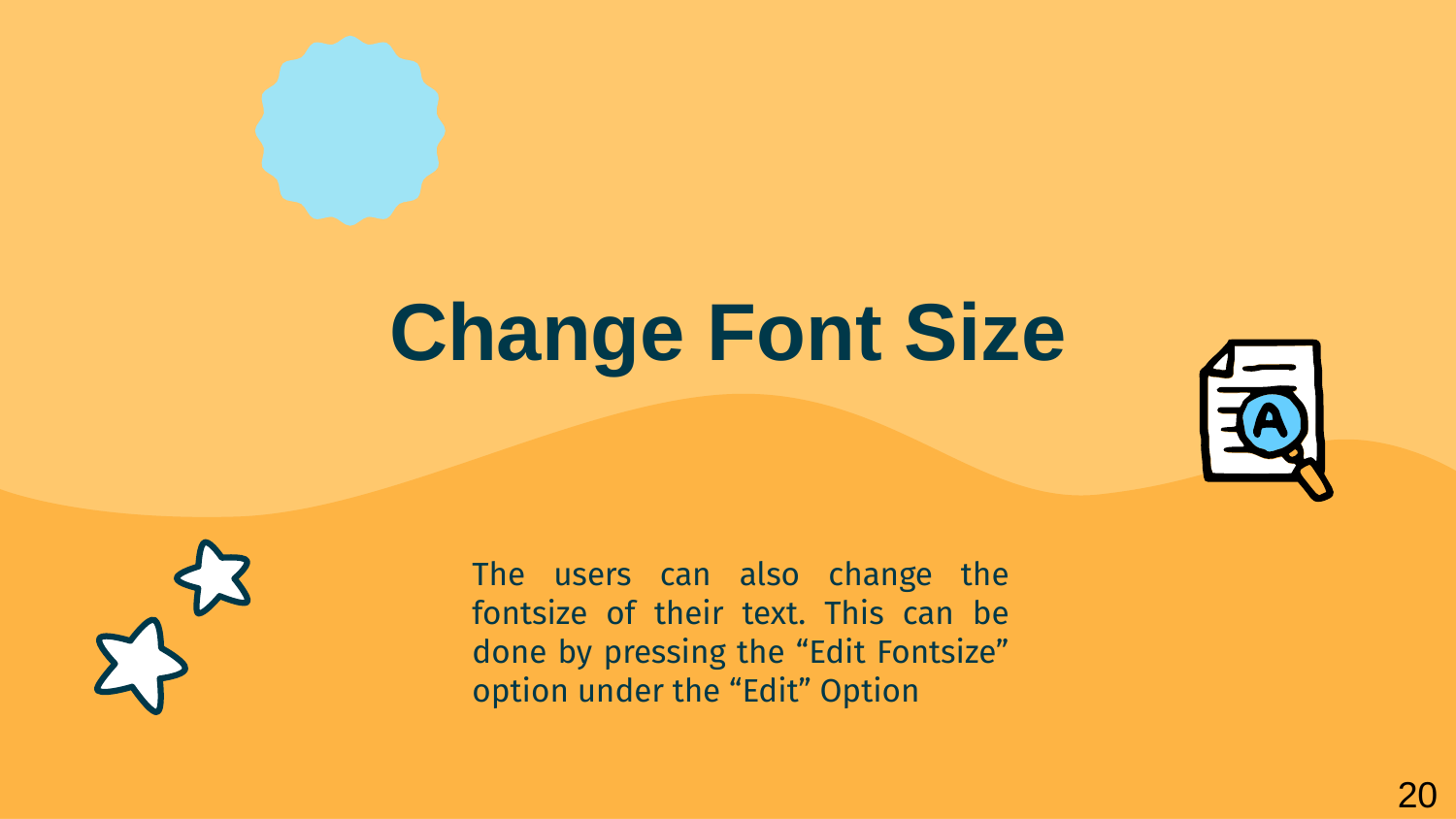

# Change Font Size

The users can also change the fontsize of their text. This can be done by pressing the “Edit Fontsize” option under the “Edit” Option

20